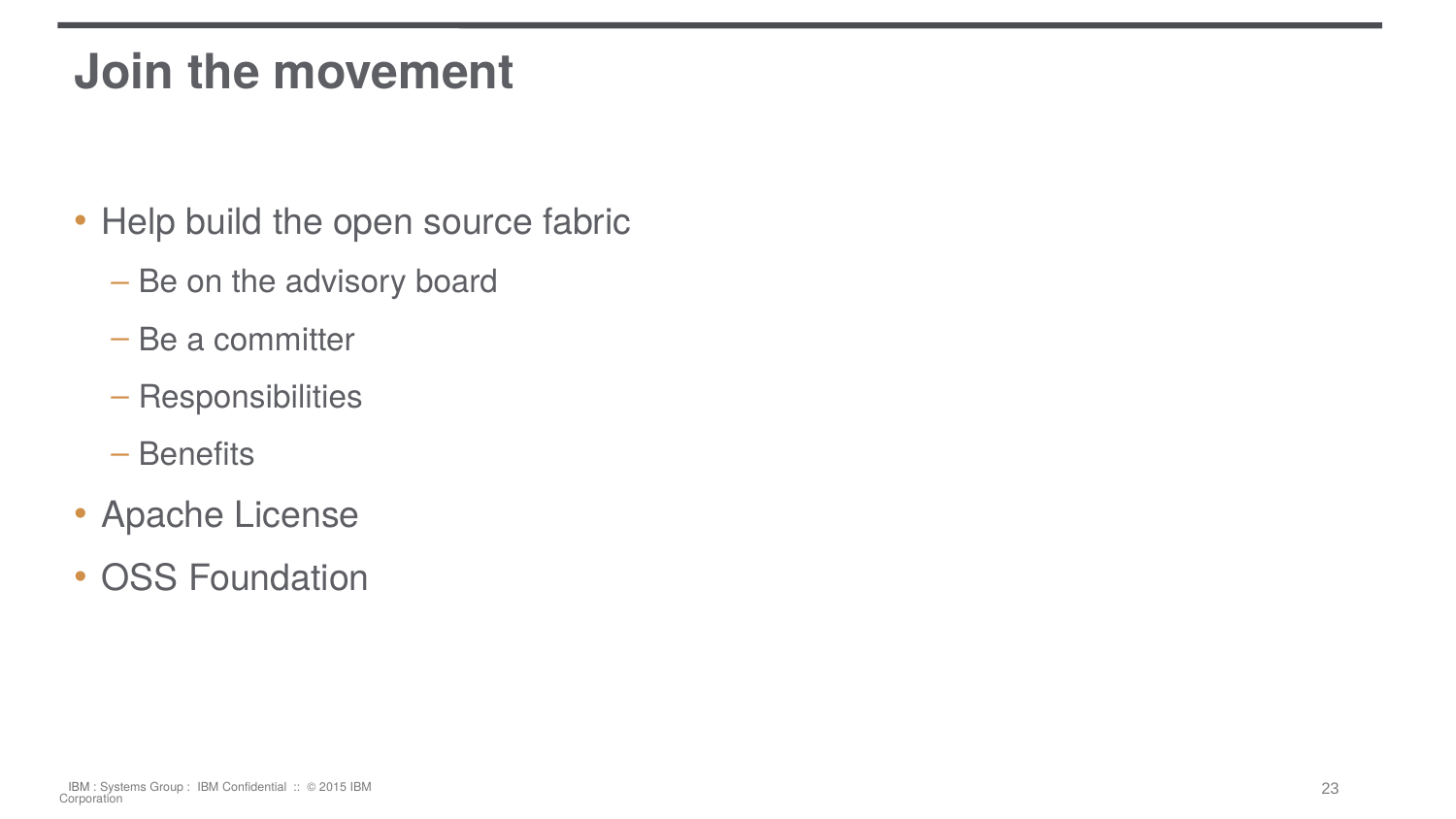

# Join the movement
Help build the open source fabric
Be on the advisory board
Be a committer
Responsibilities
Benefits
Apache License
OSS Foundation